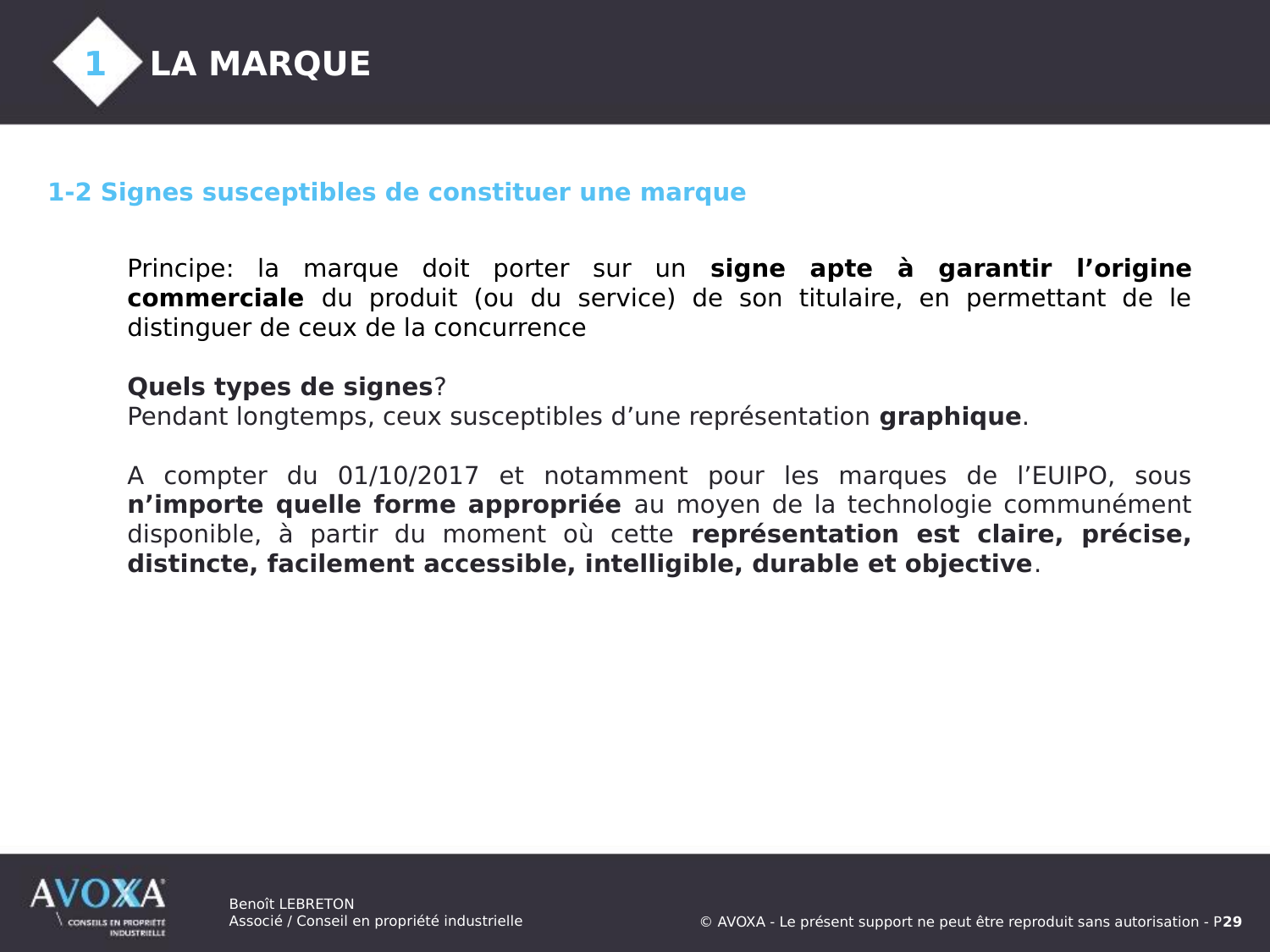

1    LA MARQUE
1-2 Signes susceptibles de constituer une marque
Principe: la marque doit porter sur un signe apte à garantir l’origine commerciale du produit (ou du service) de son titulaire, en permettant de le distinguer de ceux de la concurrence

Quels types de signes?
Pendant longtemps, ceux susceptibles d’une représentation graphique.

A compter du 01/10/2017 et notamment pour les marques de l’EUIPO, sous n’importe quelle forme appropriée au moyen de la technologie communément disponible, à partir du moment où cette représentation est claire, précise, distincte, facilement accessible, intelligible, durable et objective.